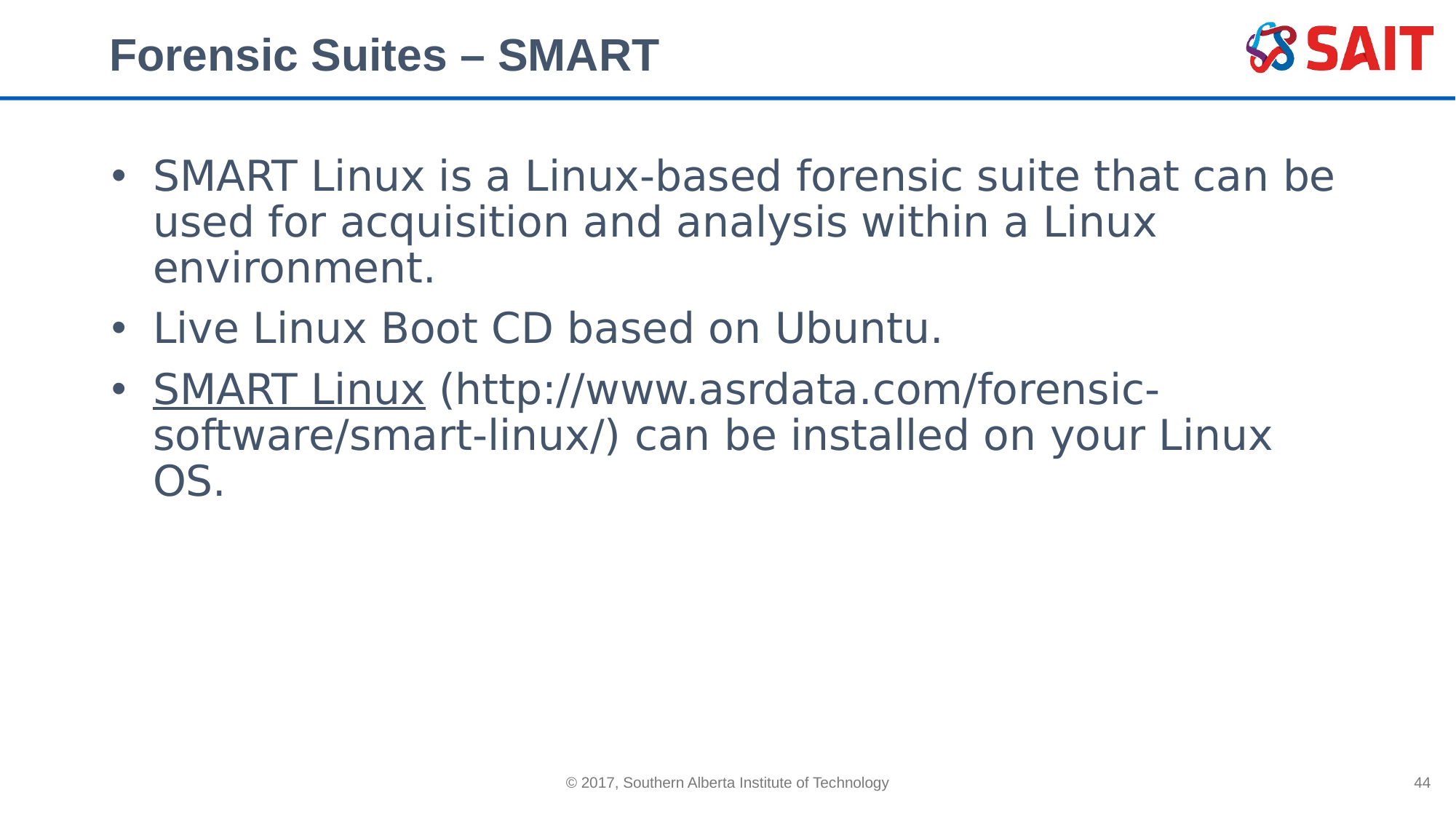

# Forensic Suites – SMART
SMART Linux is a Linux-based forensic suite that can be used for acquisition and analysis within a Linux environment.
Live Linux Boot CD based on Ubuntu.
SMART Linux (http://www.asrdata.com/forensic-software/smart-linux/) can be installed on your Linux OS.